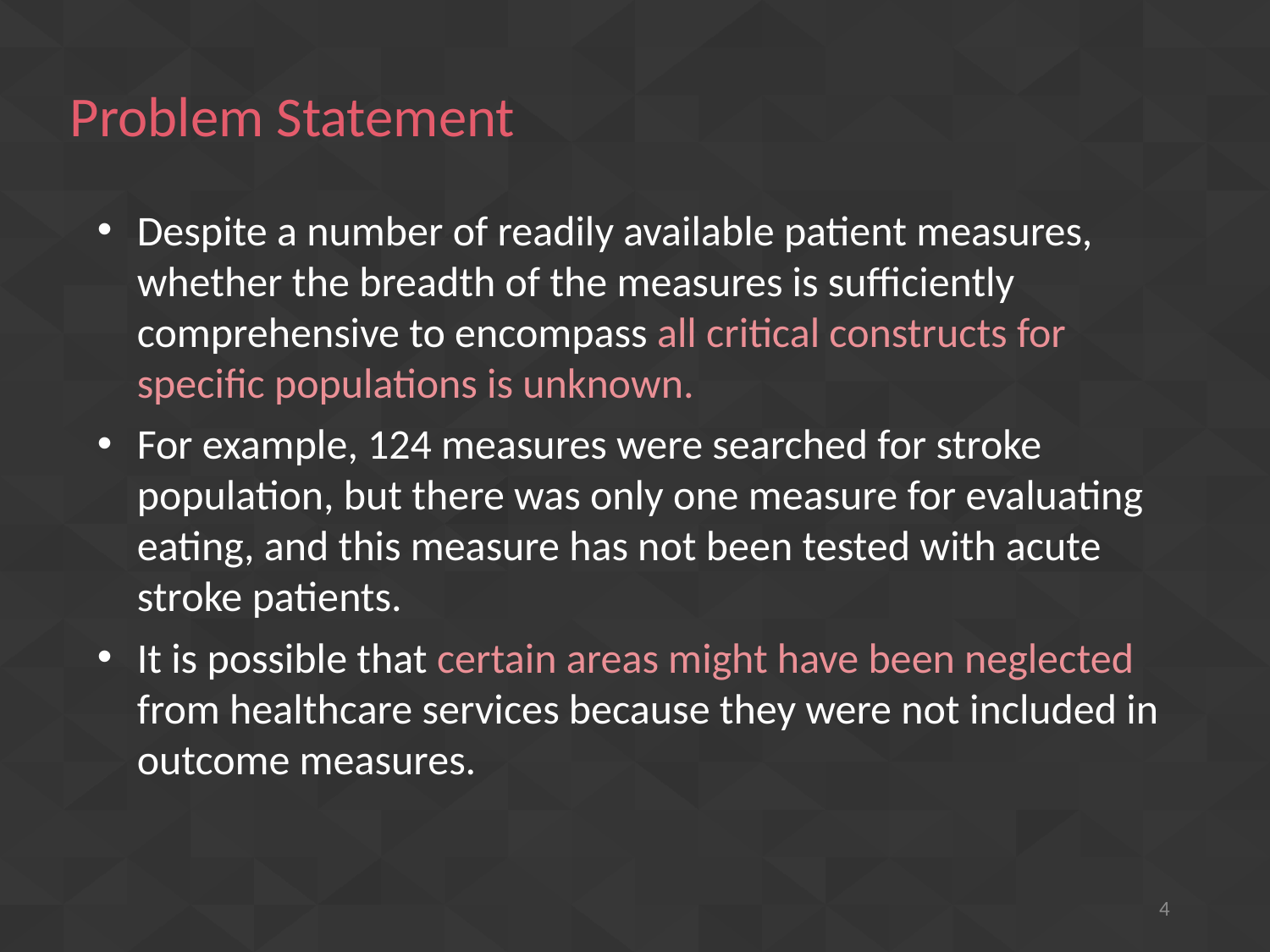

Problem Statement
Despite a number of readily available patient measures, whether the breadth of the measures is sufficiently comprehensive to encompass all critical constructs for specific populations is unknown.
For example, 124 measures were searched for stroke population, but there was only one measure for evaluating eating, and this measure has not been tested with acute stroke patients.
It is possible that certain areas might have been neglected from healthcare services because they were not included in outcome measures.

4